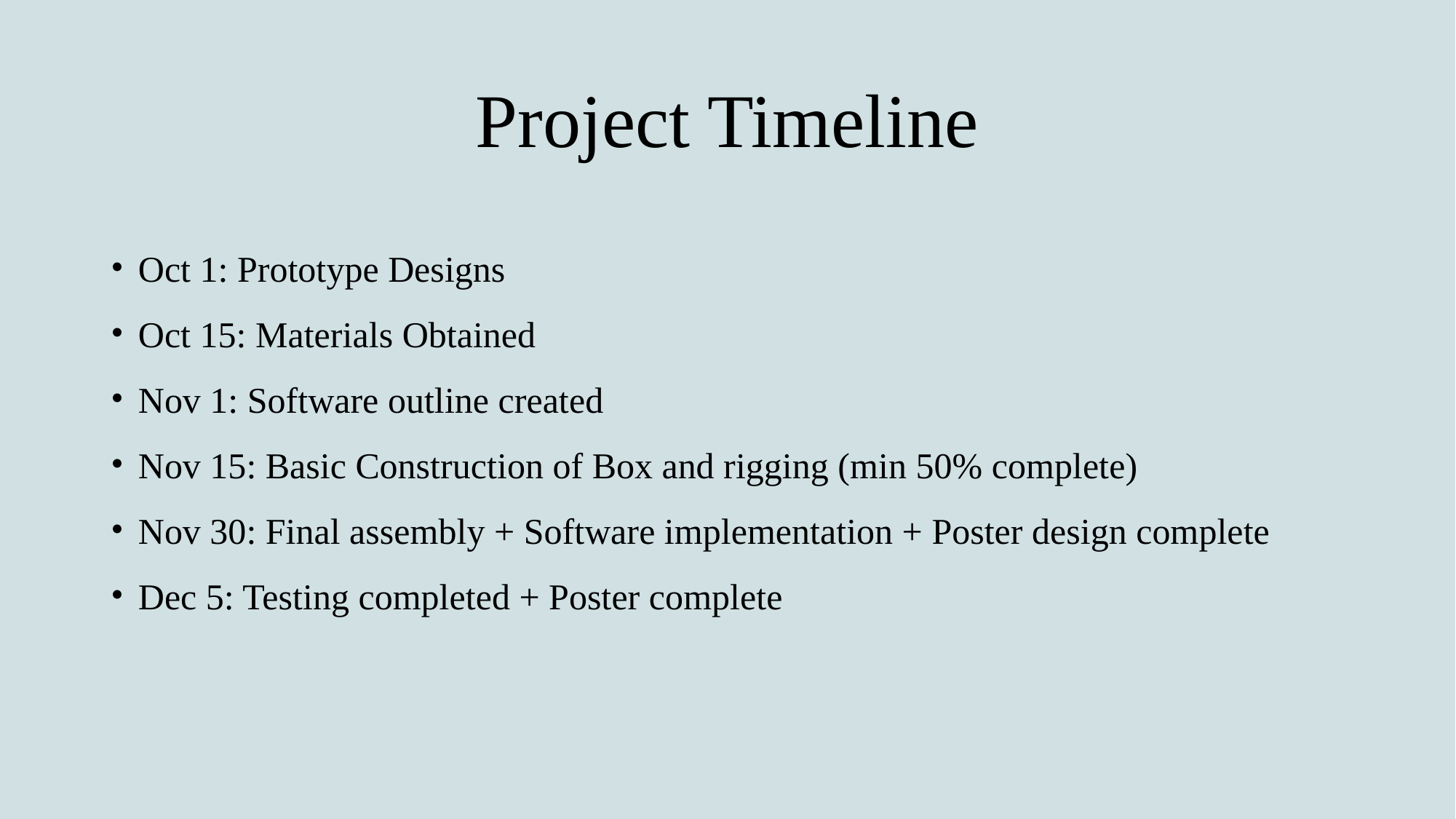

# Project Timeline
Oct 1: Prototype Designs
Oct 15: Materials Obtained
Nov 1: Software outline created
Nov 15: Basic Construction of Box and rigging (min 50% complete)
Nov 30: Final assembly + Software implementation + Poster design complete
Dec 5: Testing completed + Poster complete